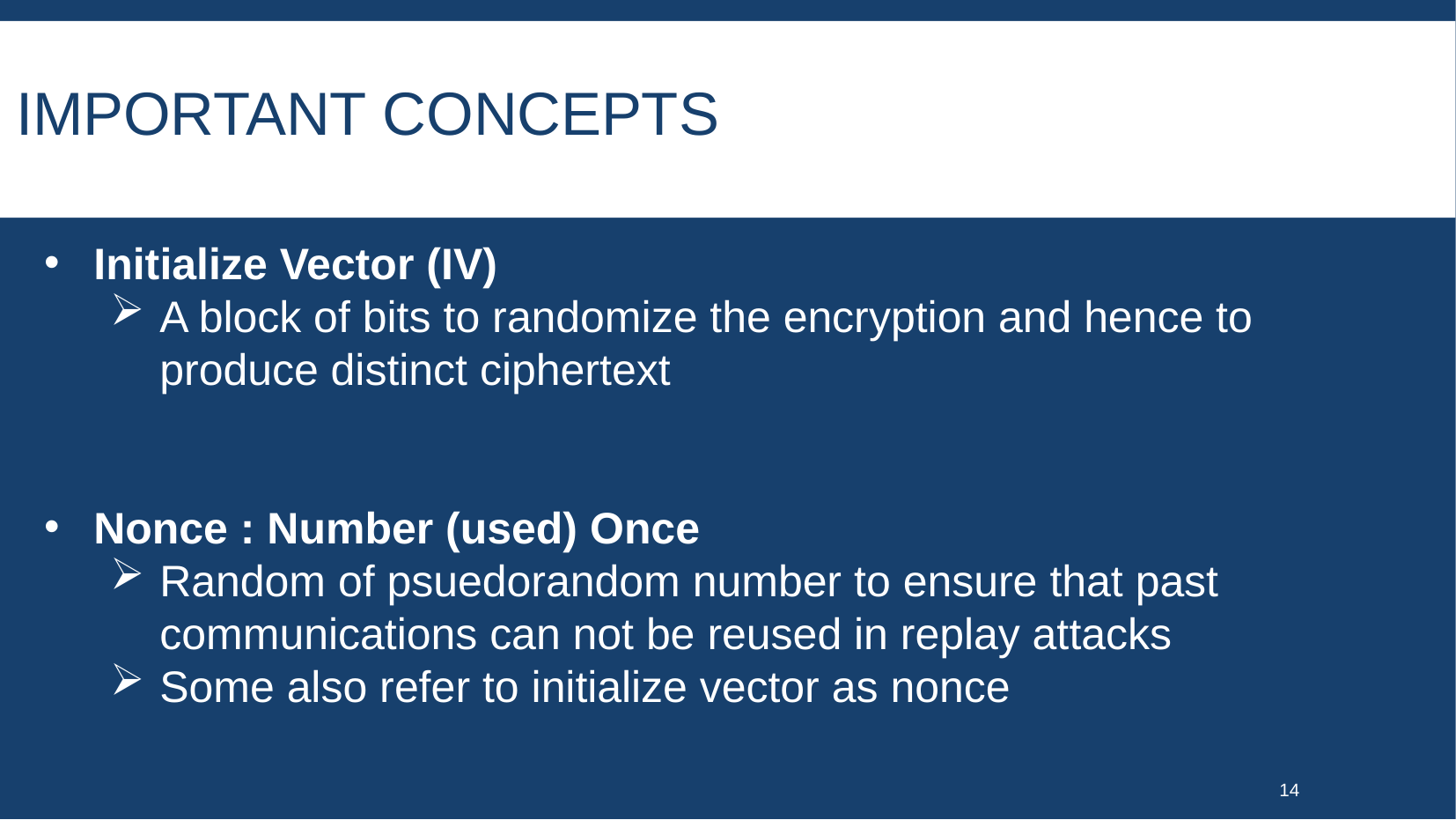

# Important concepts
Initialize Vector (IV)
A block of bits to randomize the encryption and hence to produce distinct ciphertext

Nonce : Number (used) Once
Random of psuedorandom number to ensure that past communications can not be reused in replay attacks
Some also refer to initialize vector as nonce

14